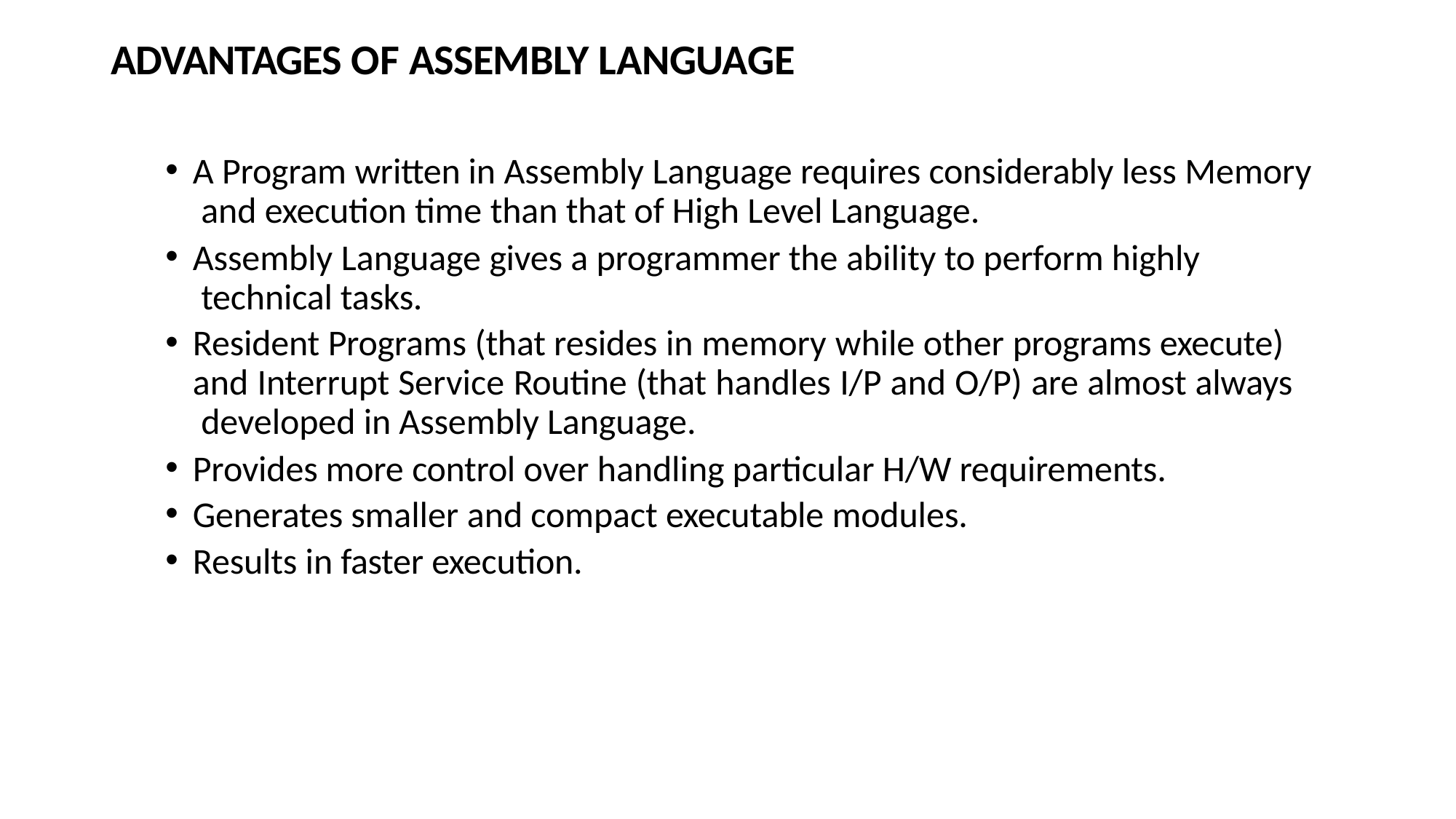

# ADVANTAGES OF ASSEMBLY LANGUAGE
A Program written in Assembly Language requires considerably less Memory  and execution time than that of High Level Language.
Assembly Language gives a programmer the ability to perform highly  technical tasks.
Resident Programs (that resides in memory while other programs execute)  and Interrupt Service Routine (that handles I/P and O/P) are almost always  developed in Assembly Language.
Provides more control over handling particular H/W requirements.
Generates smaller and compact executable modules.
Results in faster execution.